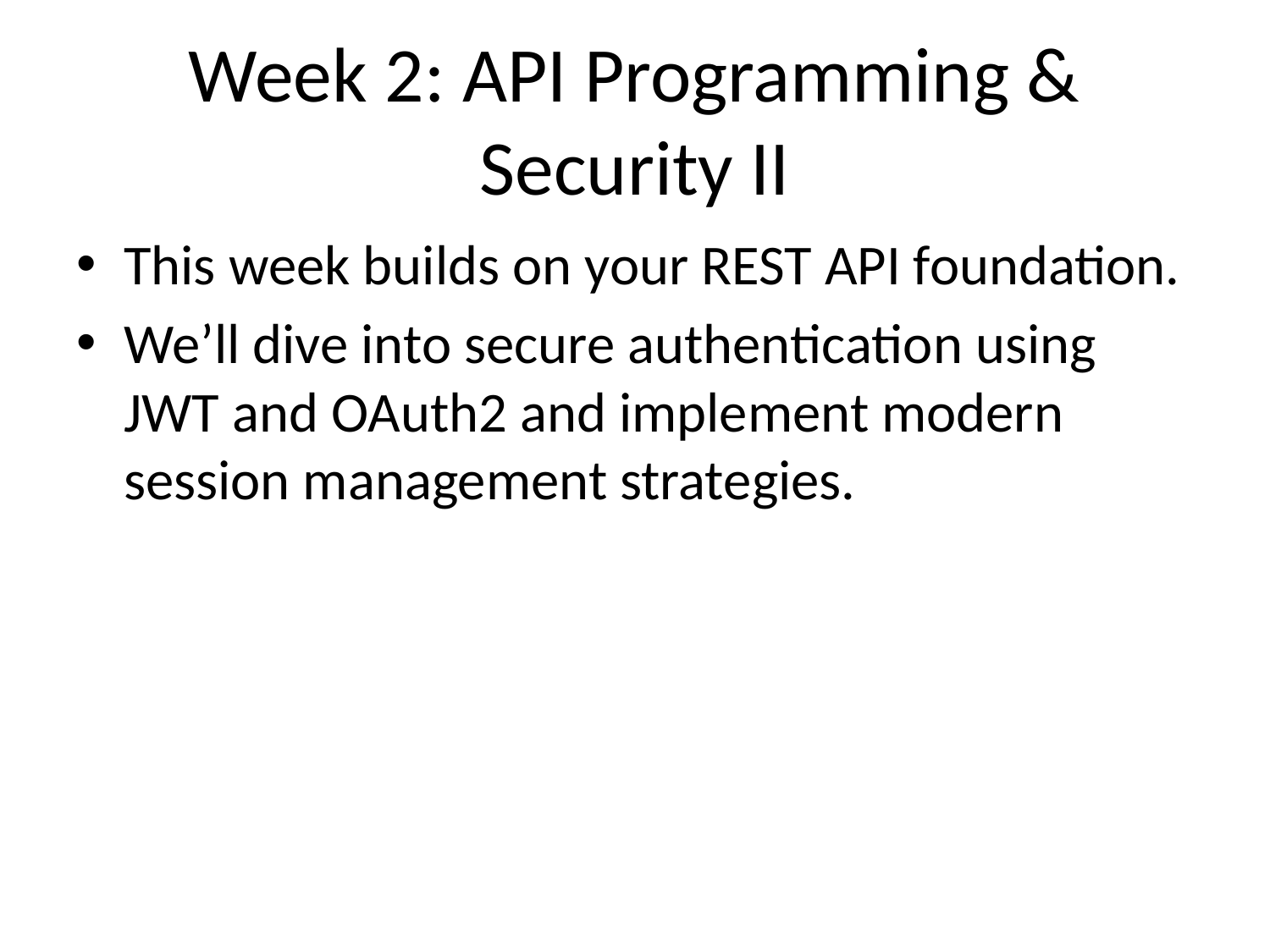

# Week 2: API Programming & Security II
This week builds on your REST API foundation.
We’ll dive into secure authentication using JWT and OAuth2 and implement modern session management strategies.